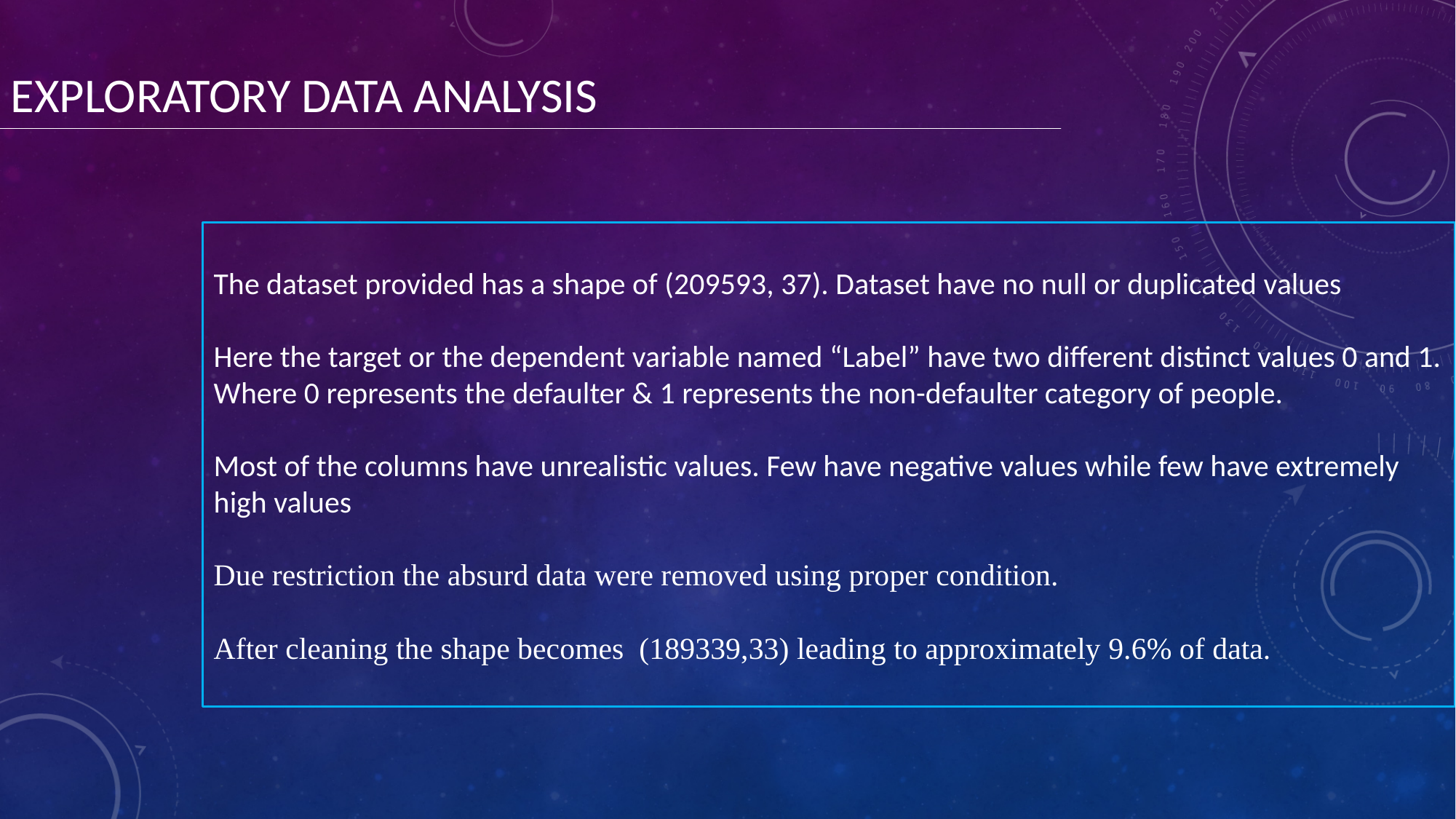

EXPLORATORY DATA ANALYSIS

The dataset provided has a shape of (209593, 37). Dataset have no null or duplicated values

Here the target or the dependent variable named “Label” have two different distinct values 0 and 1. Where 0 represents the defaulter & 1 represents the non-defaulter category of people.

Most of the columns have unrealistic values. Few have negative values while few have extremely high values

Due restriction the absurd data were removed using proper condition.

After cleaning the shape becomes  (189339,33) leading to approximately 9.6% of data.